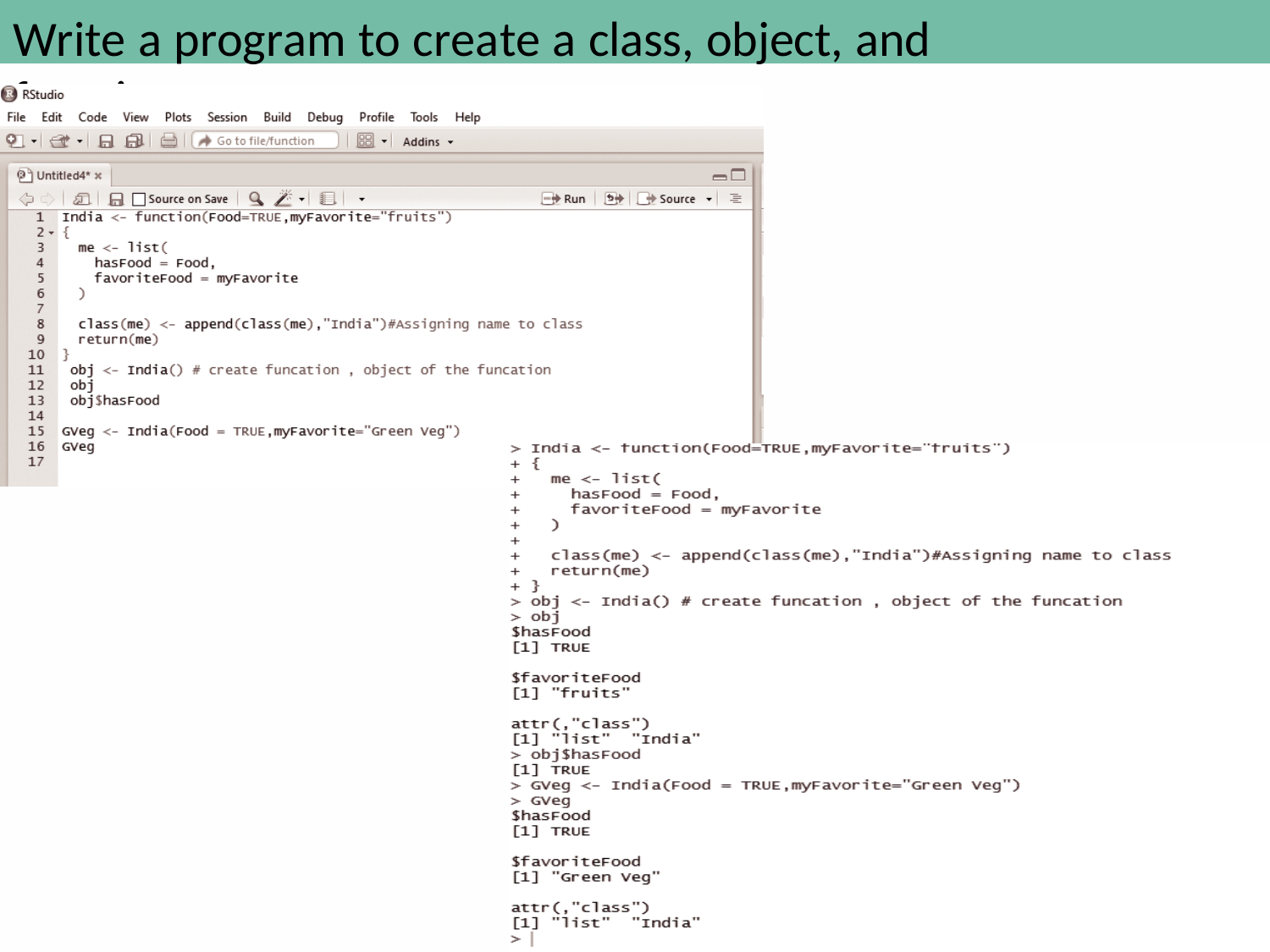

Write a program to create a class, object, and function.